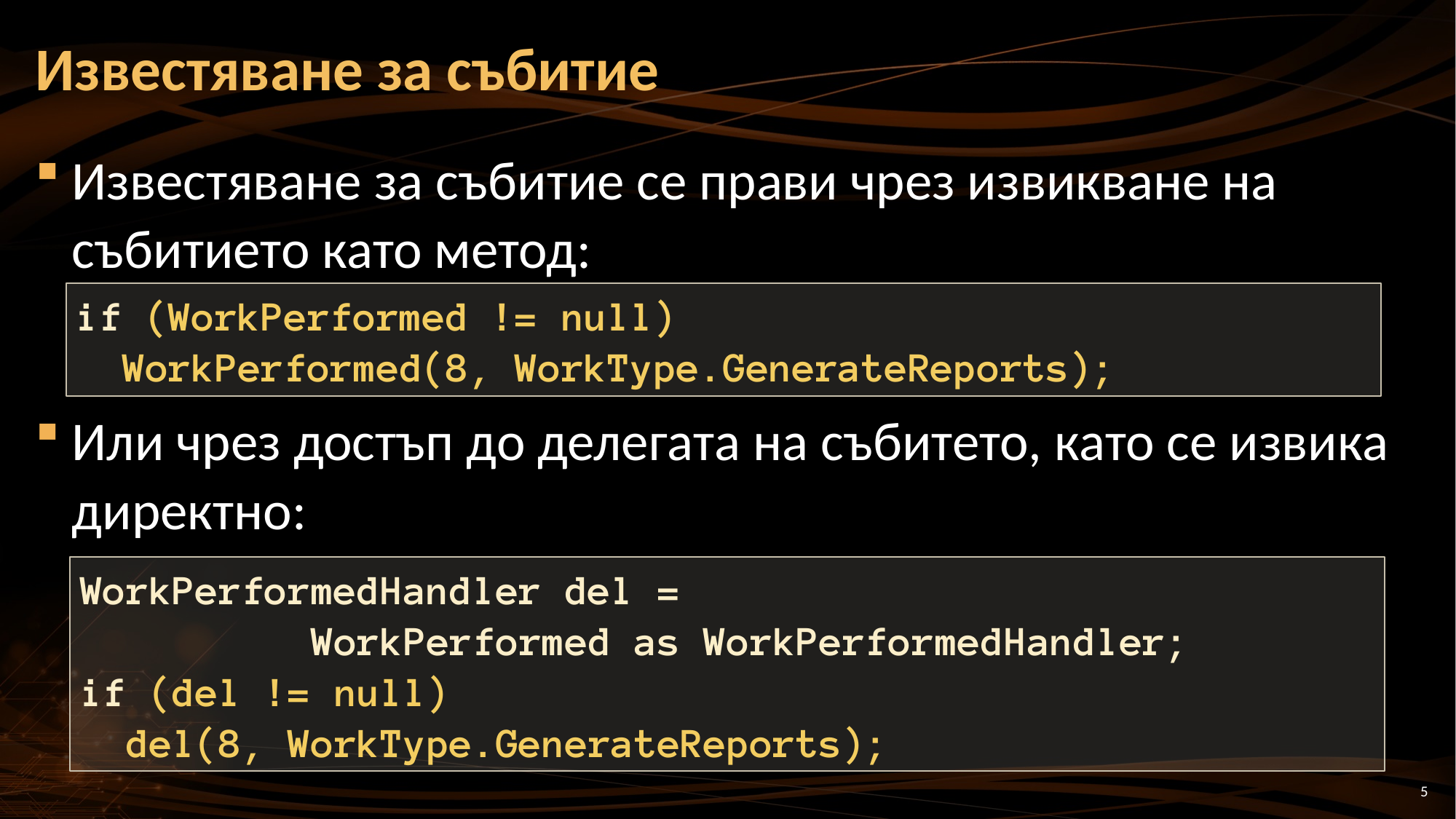

# Известяване за събитие
Известяване за събитие се прави чрез извикване на събитието като метод:

Или чрез достъп до делегата на събитето, като се извика директно:

if (WorkPerformed != null)
  WorkPerformed(8, WorkType.GenerateReports);
WorkPerformedHandler del =
          WorkPerformed as WorkPerformedHandler;
if (del != null)
  del(8, WorkType.GenerateReports);
5